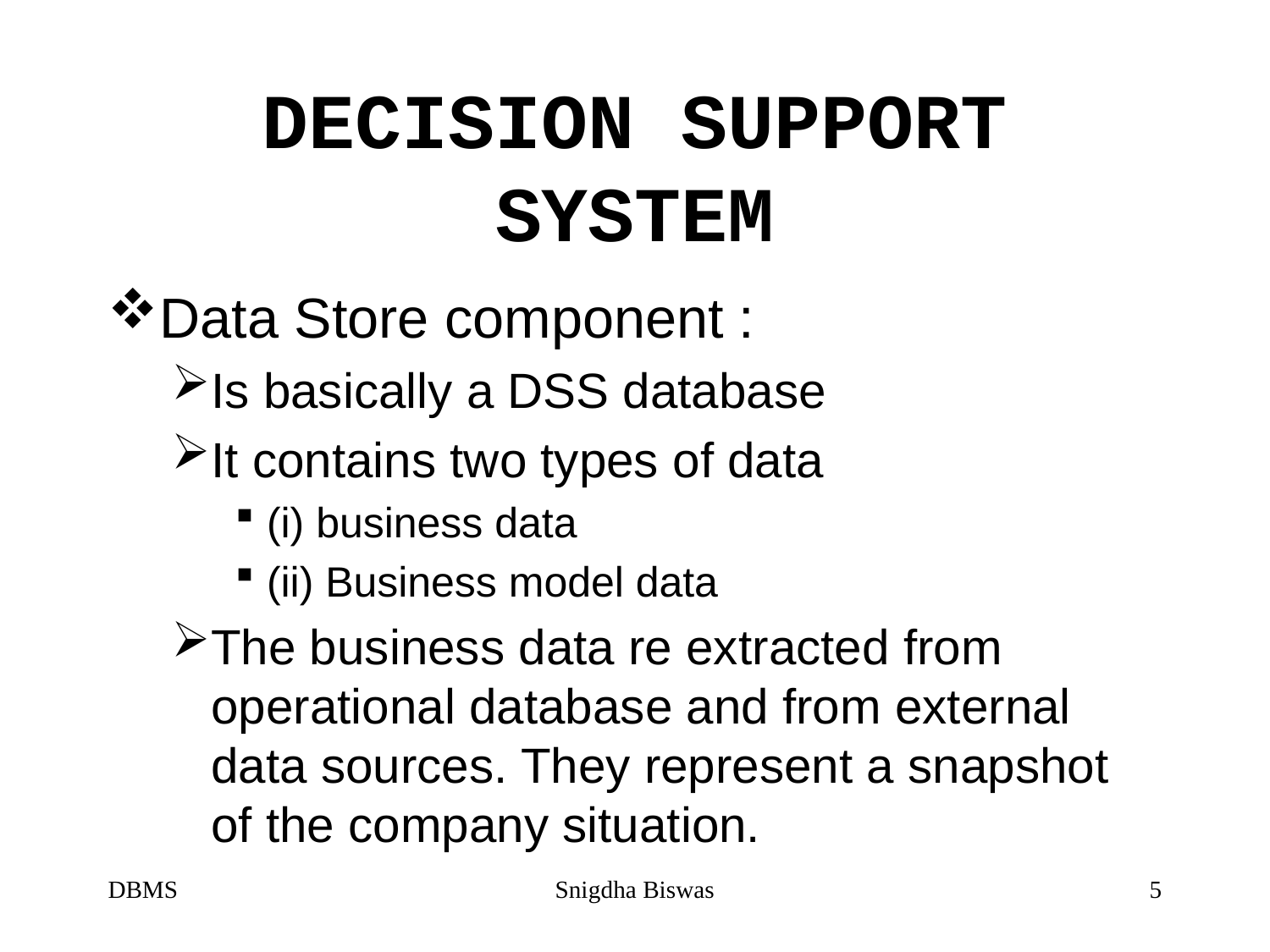

# DECISION SUPPORT SYSTEM
Data Store component :
Is basically a DSS database
It contains two types of data
(i) business data
(ii) Business model data
The business data re extracted from operational database and from external data sources. They represent a snapshot of the company situation.

DBMS
Snigdha Biswas
5